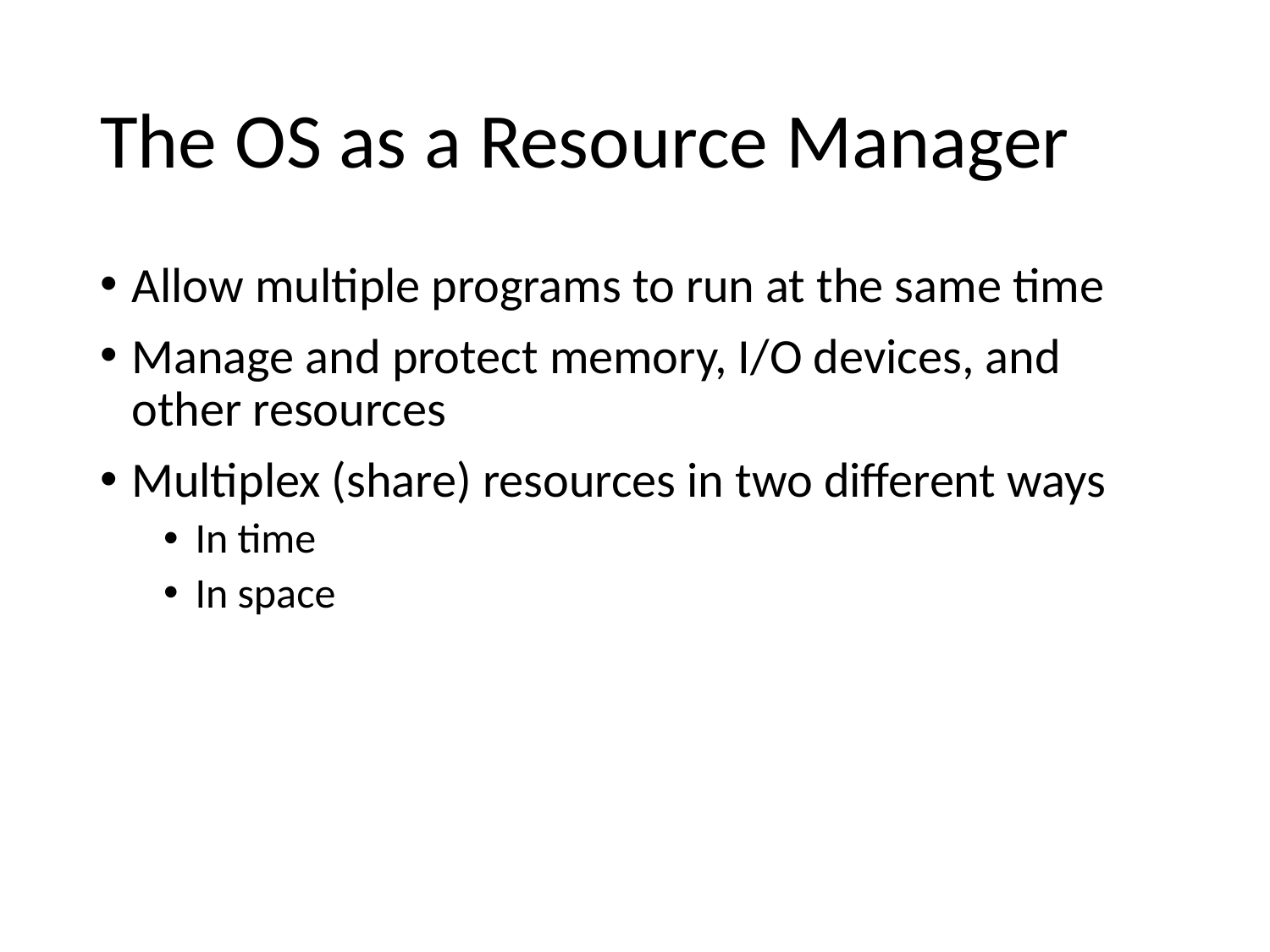

# The OS as a Resource Manager
Allow multiple programs to run at the same time
Manage and protect memory, I/O devices, and other resources
Multiplex (share) resources in two different ways
In time
In space